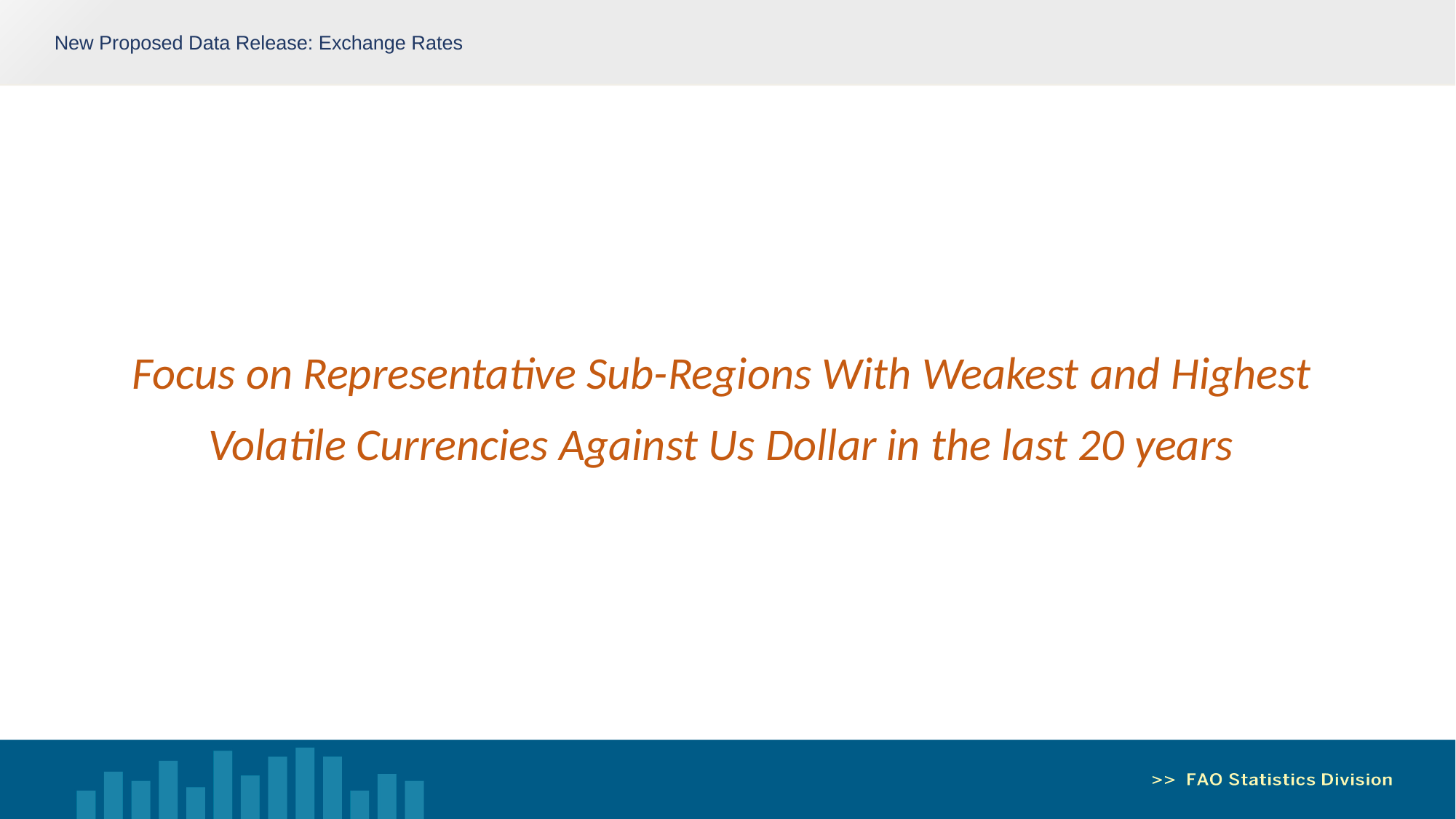

New Proposed Data Release: Exchange Rates
Focus on Representative Sub-Regions With Weakest and Highest Volatile Currencies Against Us Dollar in the last 20 years